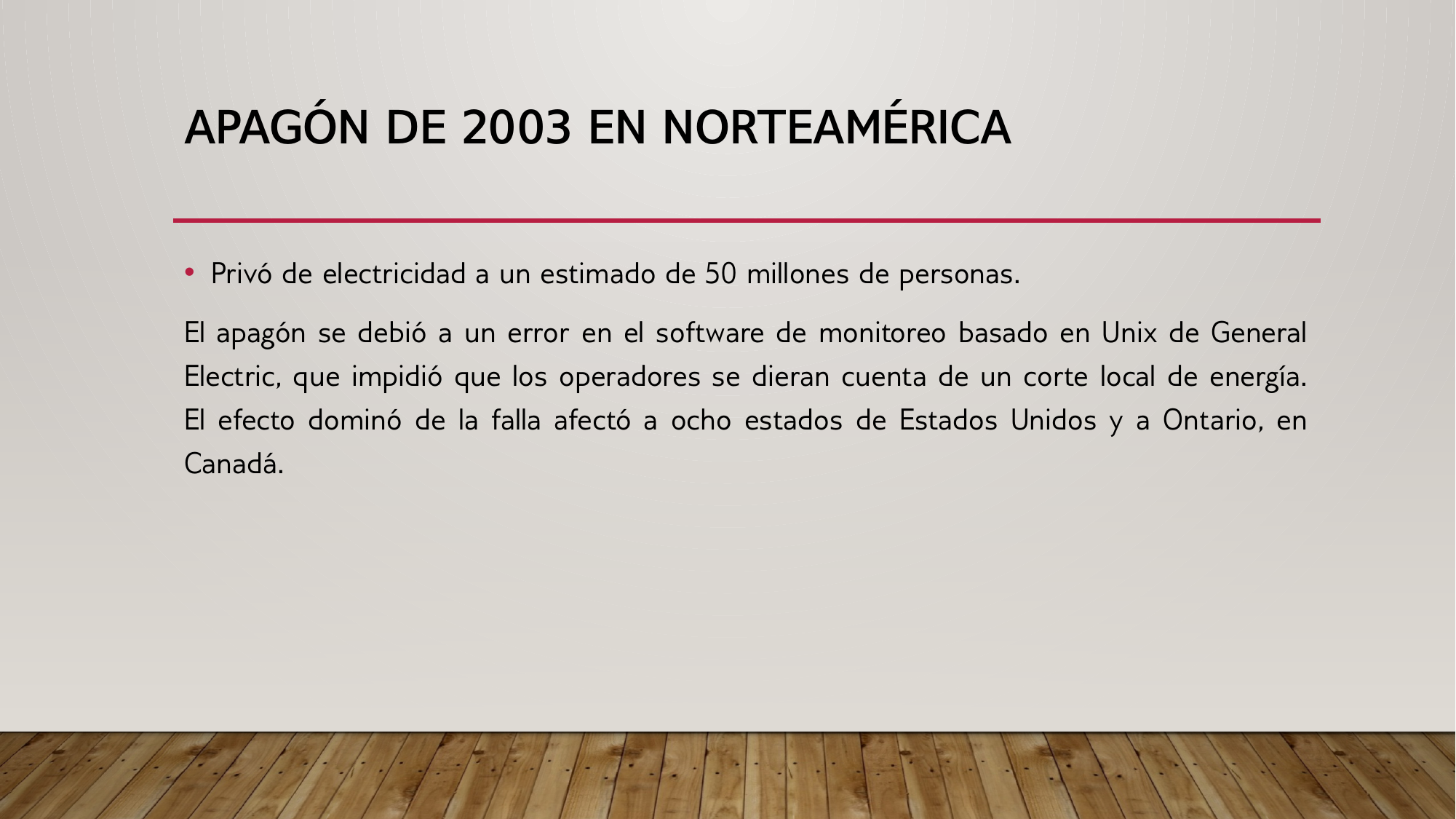

# Apagón de 2003 en Norteamérica
Privó de electricidad a un estimado de 50 millones de personas.
El apagón se debió a un error en el software de monitoreo basado en Unix de General Electric, que impidió que los operadores se dieran cuenta de un corte local de energía. El efecto dominó de la falla afectó a ocho estados de Estados Unidos y a Ontario, en Canadá.